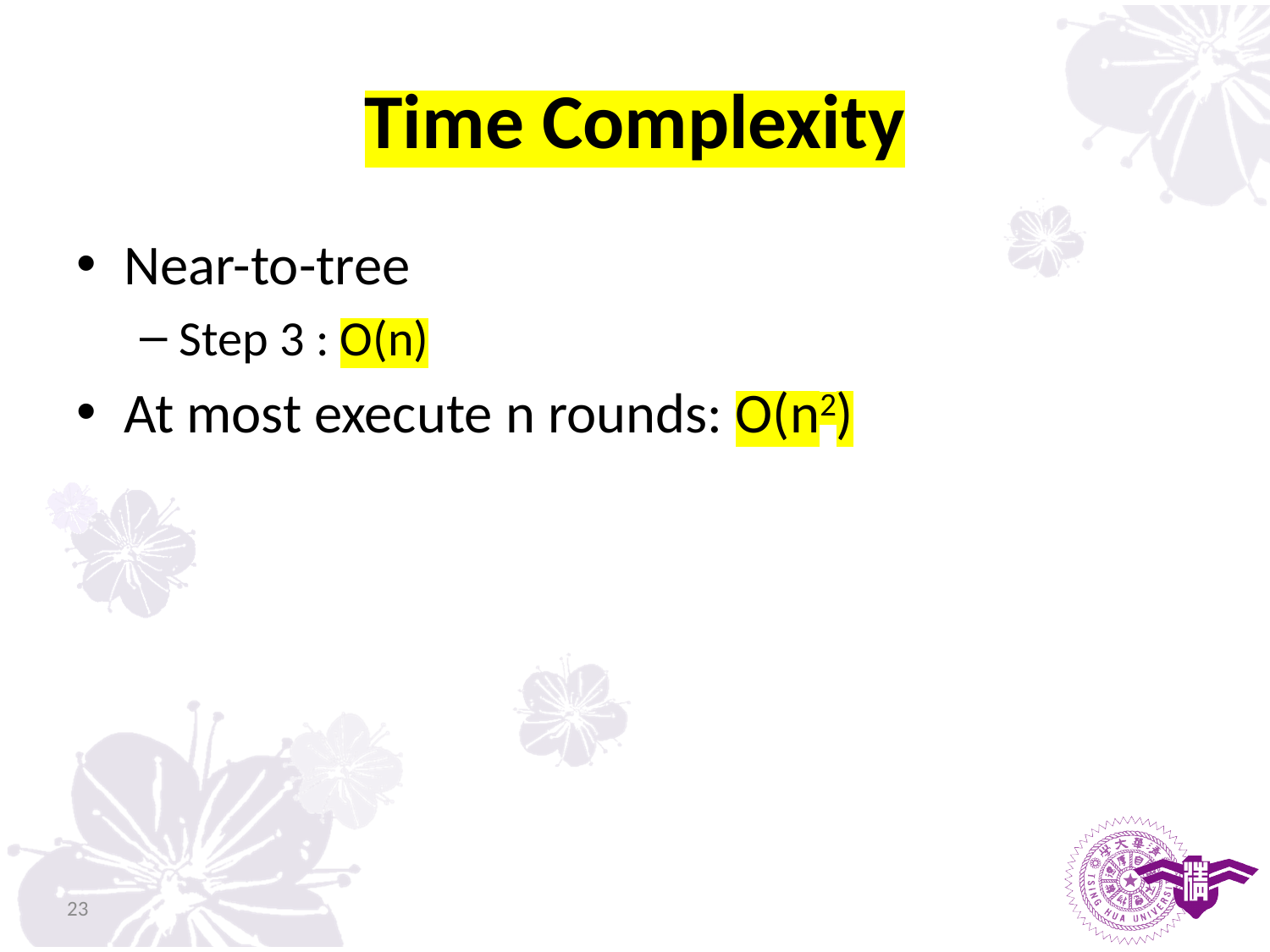

# Time Complexity
Near-to-tree
Step 3 : O(n)
At most execute n rounds: O(n2)
23